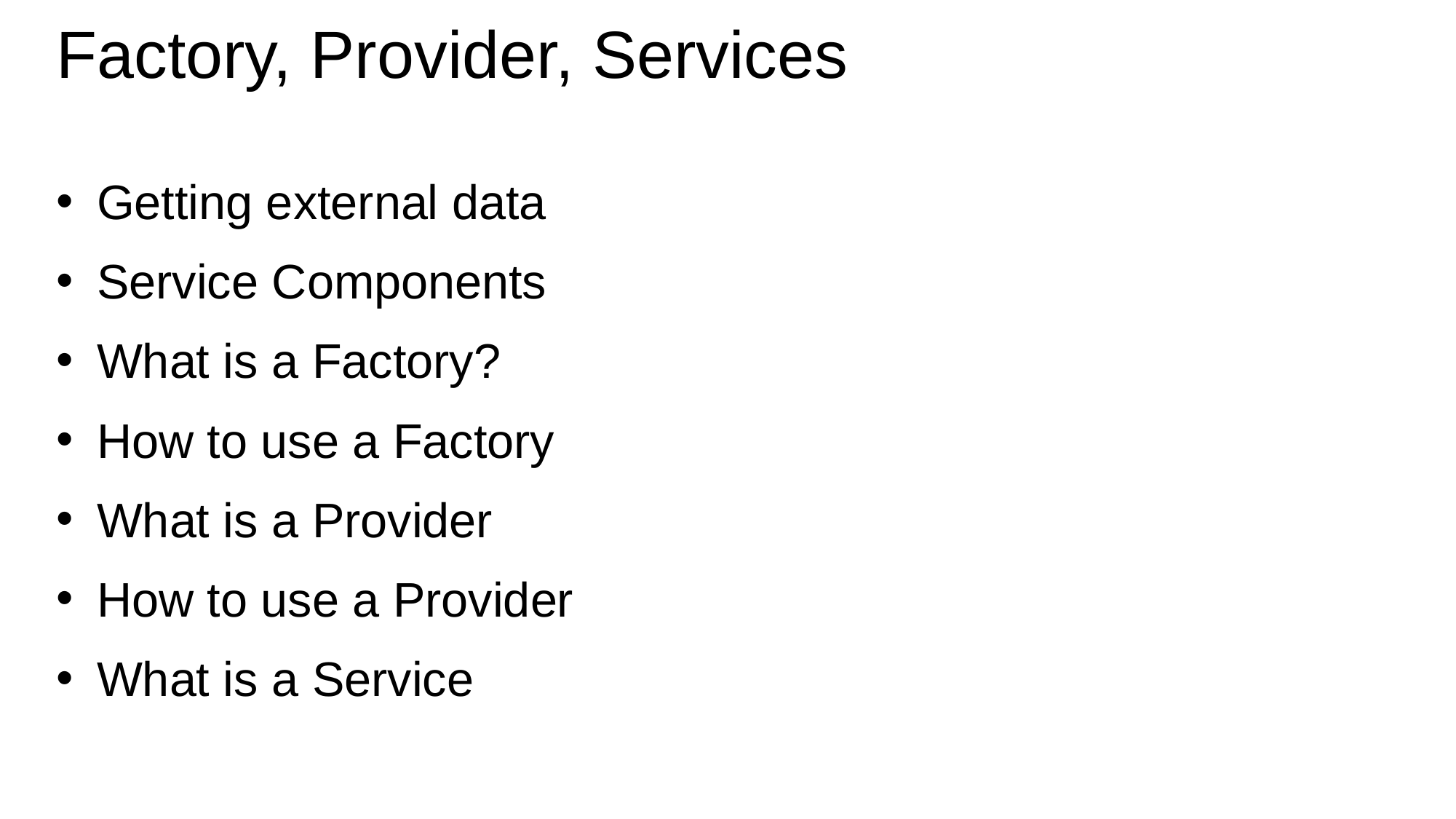

# Factory, Provider, Services
Getting external data
Service Components
What is a Factory?
How to use a Factory
What is a Provider
How to use a Provider
What is a Service